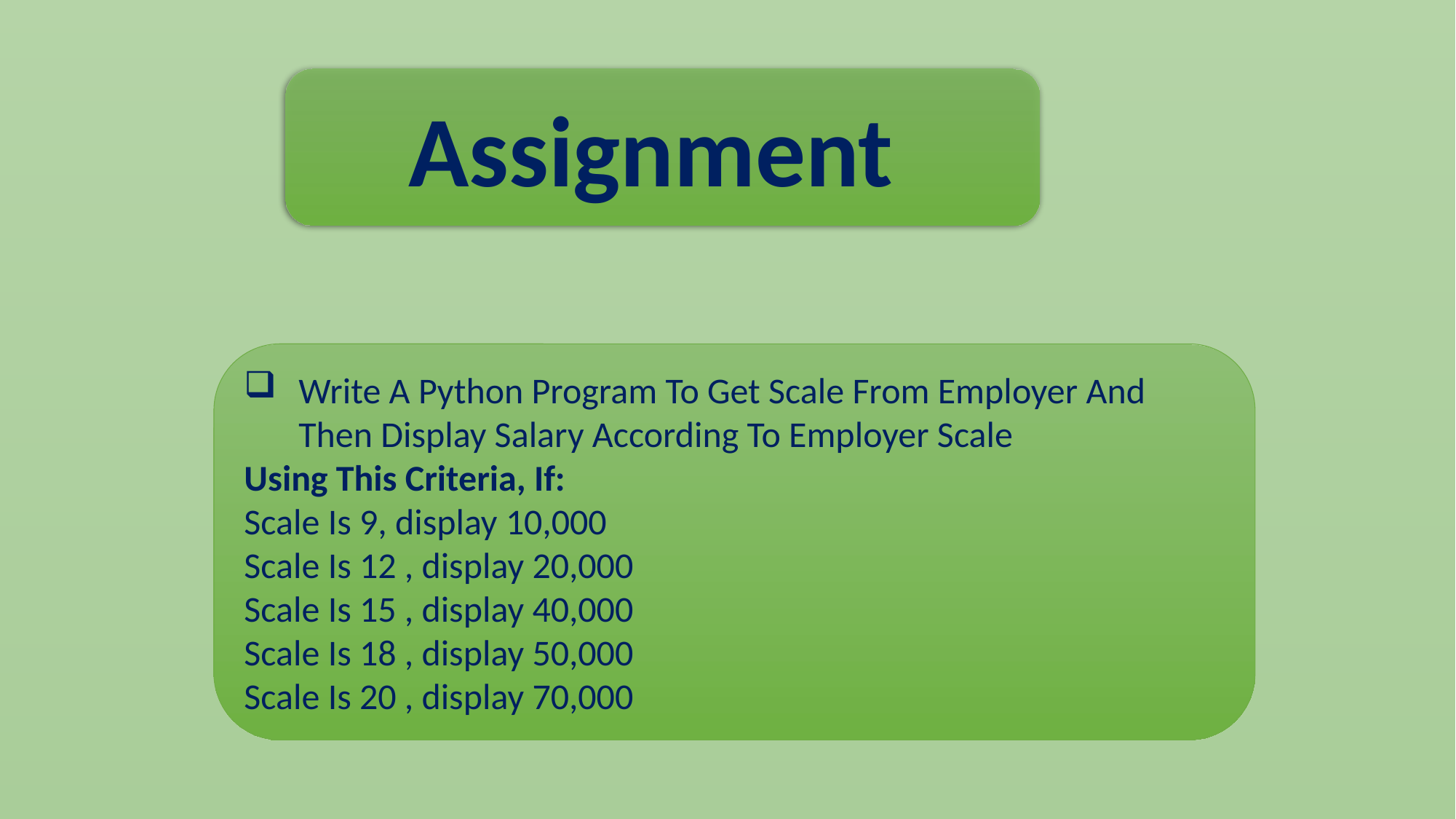

Assignment
Write A Python Program To Get Scale From Employer And Then Display Salary According To Employer Scale
Using This Criteria, If:
Scale Is 9, display 10,000
Scale Is 12 , display 20,000
Scale Is 15 , display 40,000
Scale Is 18 , display 50,000
Scale Is 20 , display 70,000